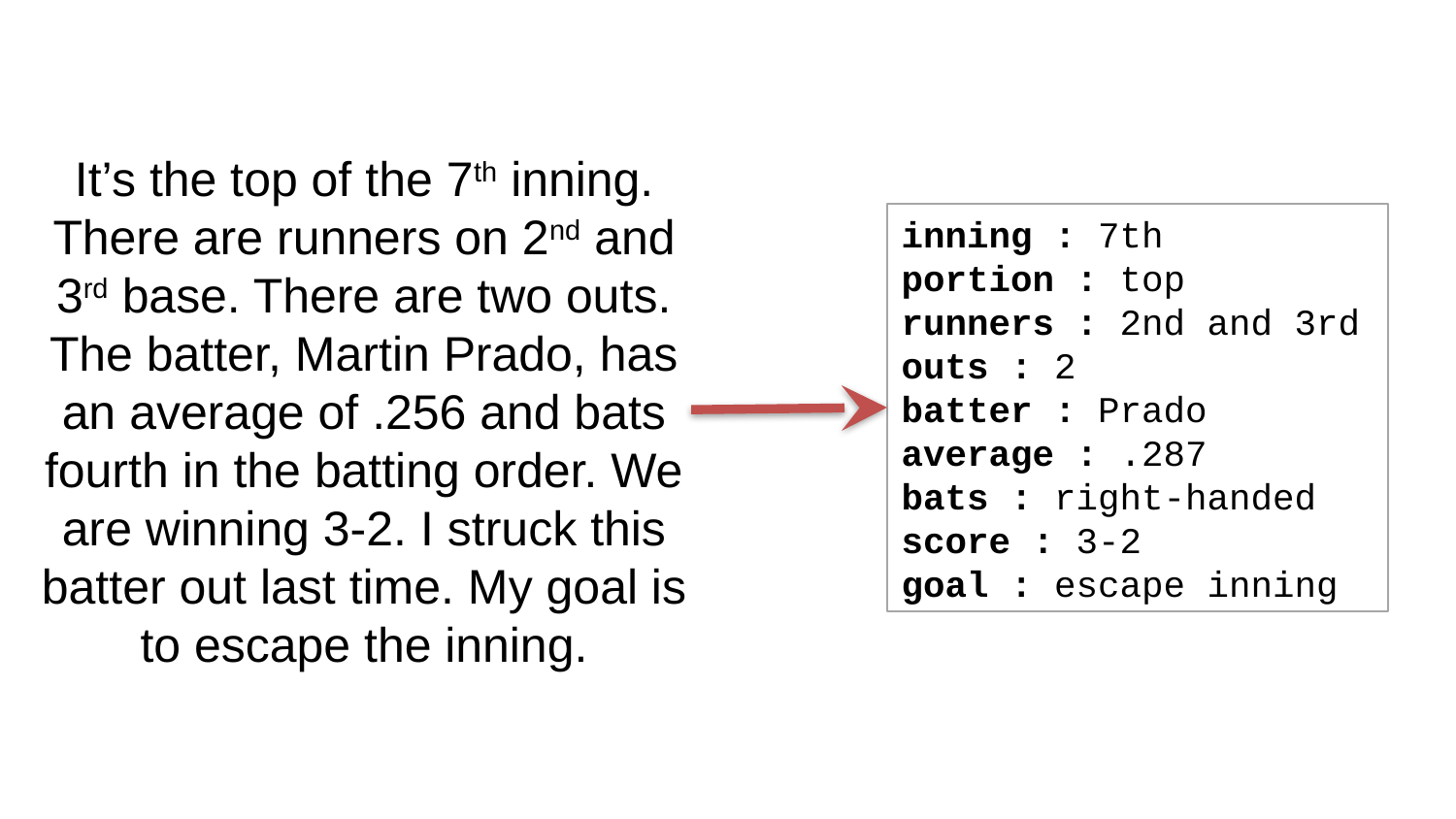

It’s the top of the 7th inning. There are runners on 2nd and 3rd base. There are two outs. The batter, Martin Prado, has an average of .256 and bats fourth in the batting order. We are winning 3-2. I struck this batter out last time. My goal is to escape the inning.
inning : 7th
portion : top
runners : 2nd and 3rd
outs : 2
batter : Prado
average : .287
bats : right-handed
score : 3-2
goal : escape inning